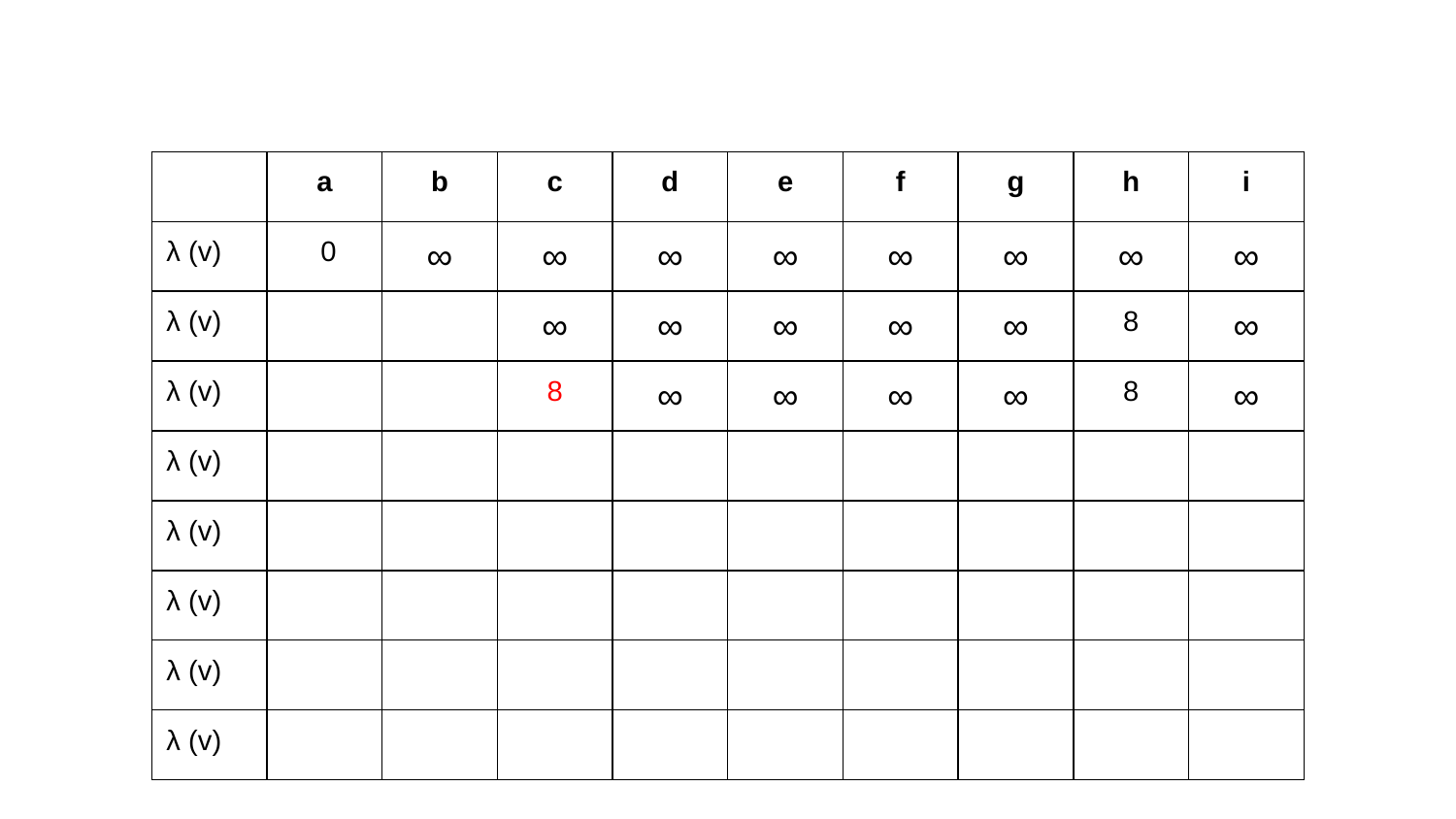

|  | a | b | c | d | e | f | g | h | i |
| --- | --- | --- | --- | --- | --- | --- | --- | --- | --- |
| λ (v) | 0 | ∞ | ∞ | ∞ | ∞ | ∞ | ∞ | ∞ | ∞ |
| λ (v) |  |  | ∞ | ∞ | ∞ | ∞ | ∞ | 8 | ∞ |
| λ (v) |  |  | 8 | ∞ | ∞ | ∞ | ∞ | 8 | ∞ |
| λ (v) |  |  |  |  |  |  |  |  |  |
| λ (v) |  |  |  |  |  |  |  |  |  |
| λ (v) |  |  |  |  |  |  |  |  |  |
| λ (v) |  |  |  |  |  |  |  |  |  |
| λ (v) |  |  |  |  |  |  |  |  |  |